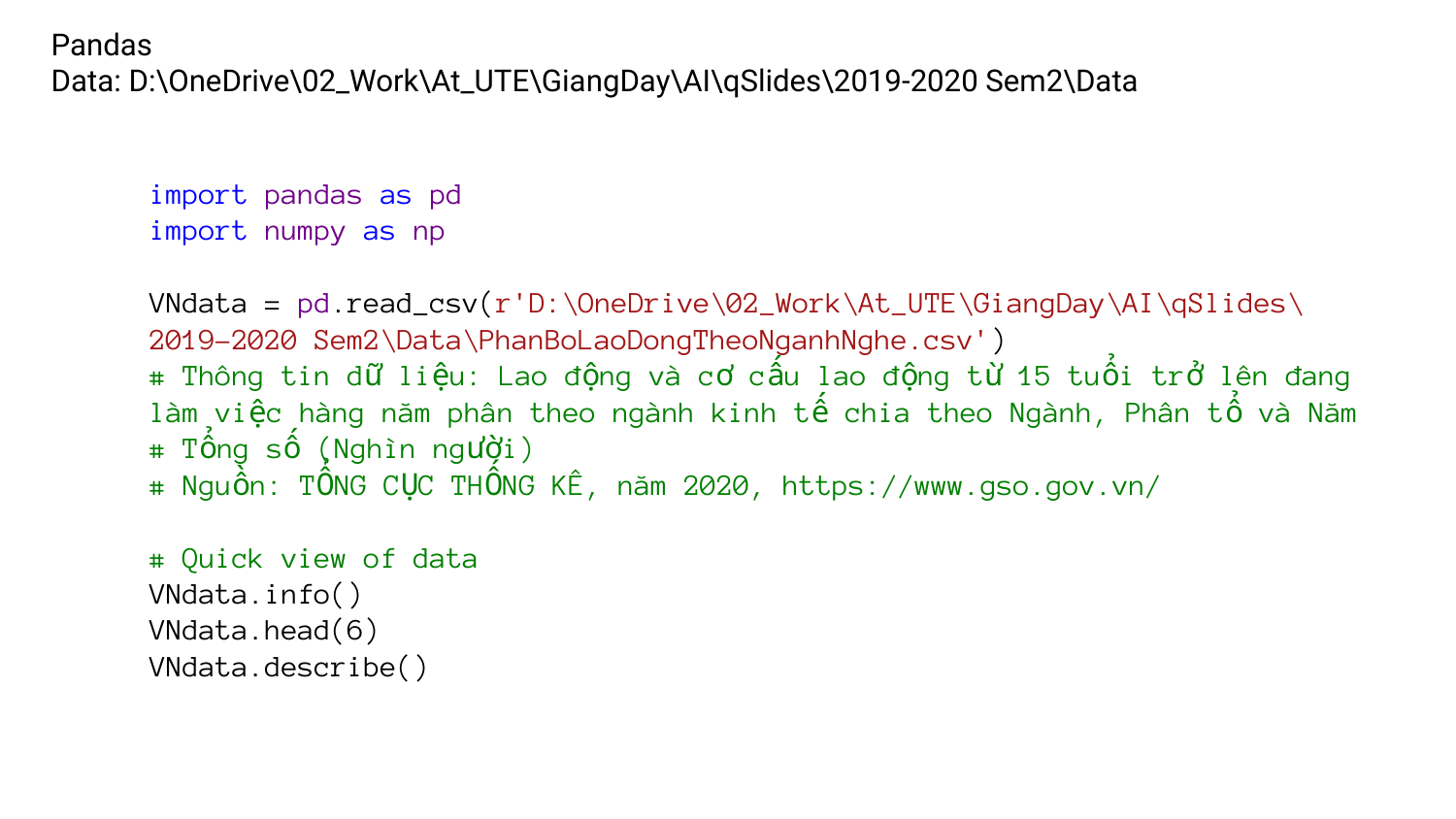

Pandas
Data: D:\OneDrive\02_Work\At_UTE\GiangDay\AI\qSlides\2019-2020 Sem2\Data
import pandas as pd
import numpy as np

VNdata = pd.read_csv(r'D:\OneDrive\02_Work\At_UTE\GiangDay\AI\qSlides\2019-2020 Sem2\Data\PhanBoLaoDongTheoNganhNghe.csv')
# Thông tin dữ liệu: Lao động và cơ cấu lao động từ 15 tuổi trở lên đang làm việc hàng năm phân theo ngành kinh tế chia theo Ngành, Phân tổ và Năm
# Tổng số (Nghìn người)
# Nguồn: TỔNG CỤC THỐNG KÊ, năm 2020, https://www.gso.gov.vn/

# Quick view of data
VNdata.info()
VNdata.head(6)
VNdata.describe()